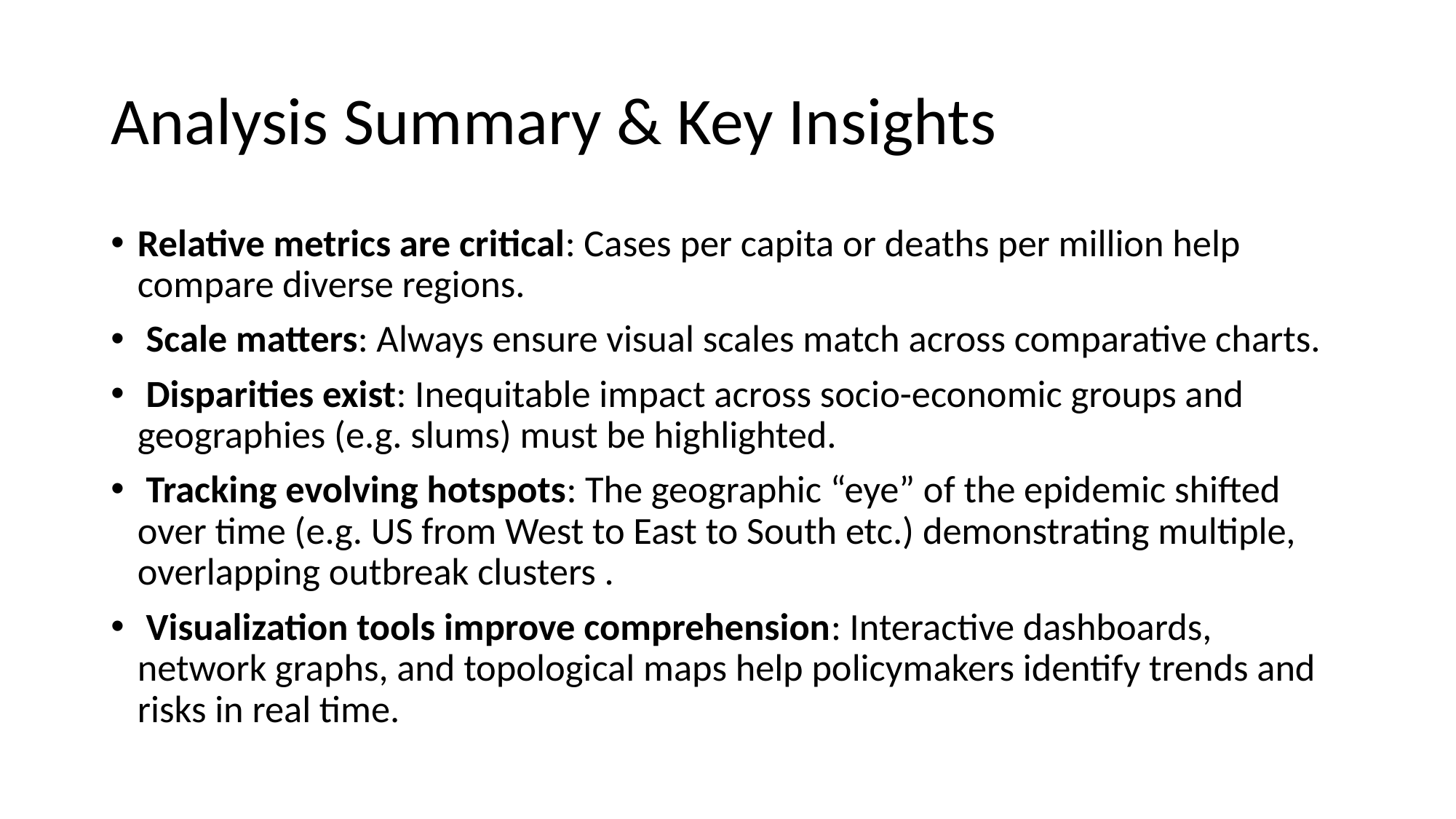

# Analysis Summary & Key Insights
Relative metrics are critical: Cases per capita or deaths per million help compare diverse regions.
 Scale matters: Always ensure visual scales match across comparative charts.
 Disparities exist: Inequitable impact across socio-economic groups and geographies (e.g. slums) must be highlighted.
 Tracking evolving hotspots: The geographic “eye” of the epidemic shifted over time (e.g. US from West to East to South etc.) demonstrating multiple, overlapping outbreak clusters .
 Visualization tools improve comprehension: Interactive dashboards, network graphs, and topological maps help policymakers identify trends and risks in real time.